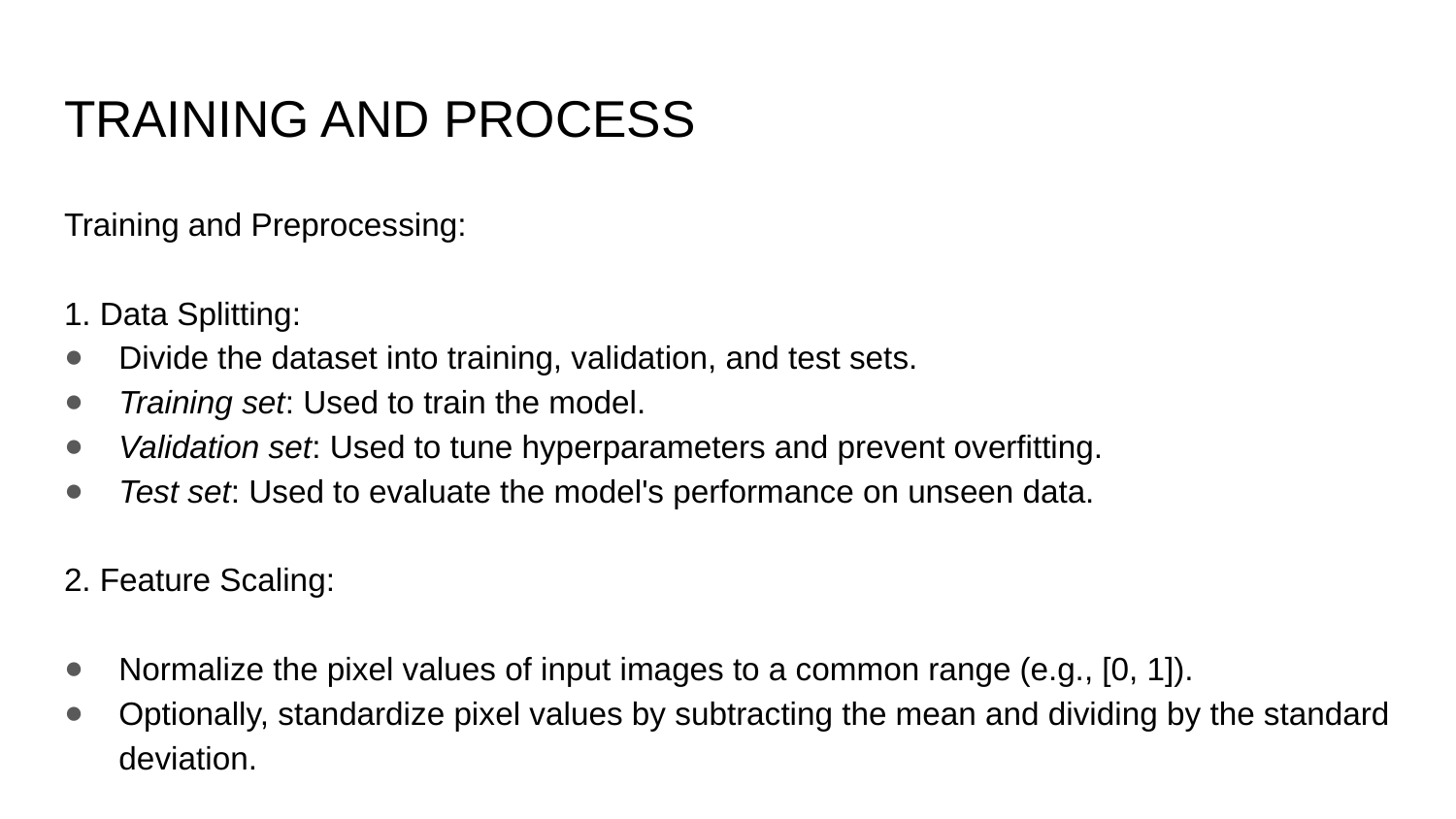

# TRAINING AND PROCESS
Training and Preprocessing:

1. Data Splitting:
Divide the dataset into training, validation, and test sets.
Training set: Used to train the model.
Validation set: Used to tune hyperparameters and prevent overfitting.
Test set: Used to evaluate the model's performance on unseen data.

2. Feature Scaling:

Normalize the pixel values of input images to a common range (e.g., [0, 1]).
Optionally, standardize pixel values by subtracting the mean and dividing by the standard deviation.